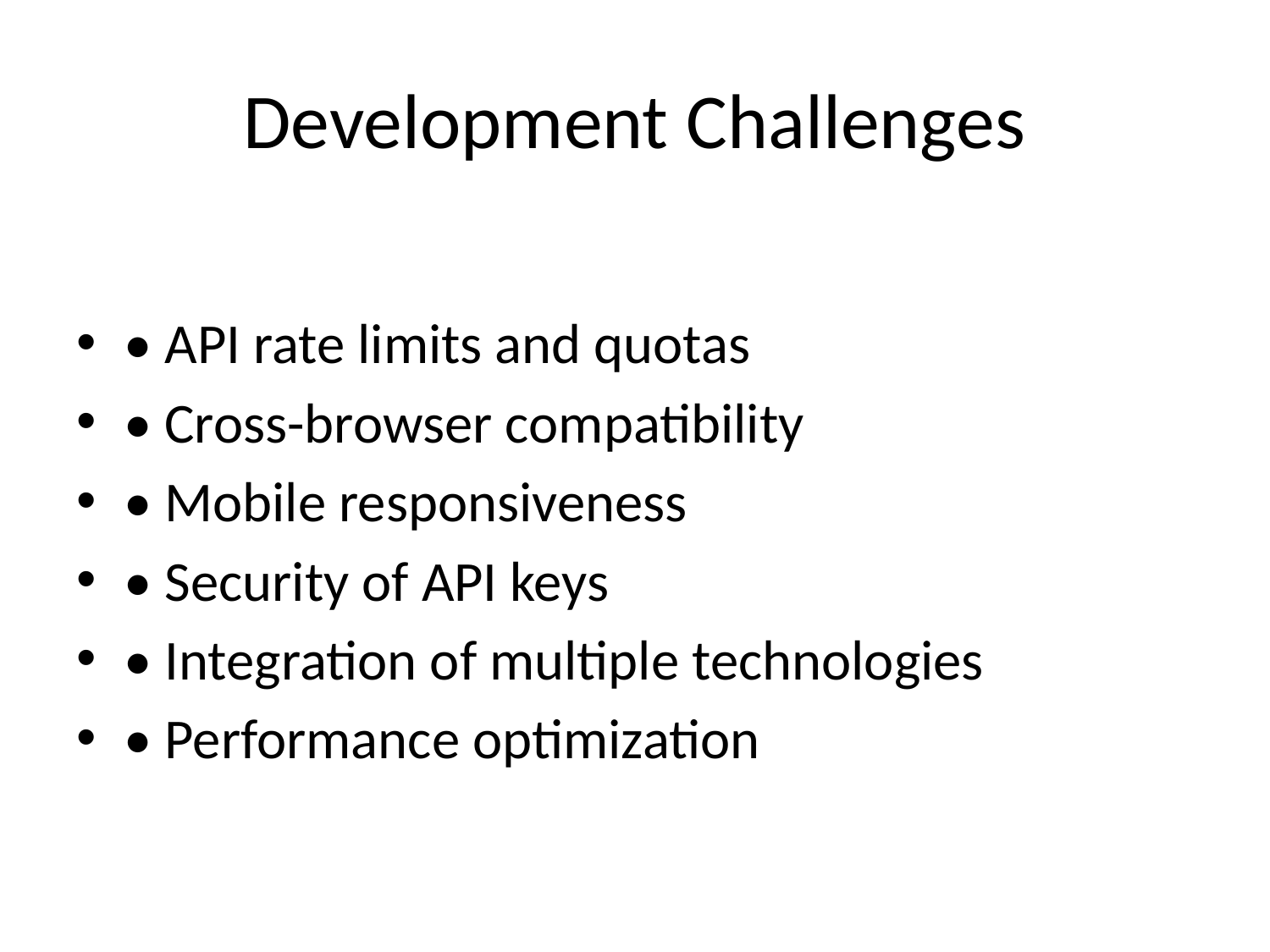

# Development Challenges

• API rate limits and quotas
• Cross-browser compatibility
• Mobile responsiveness
• Security of API keys
• Integration of multiple technologies
• Performance optimization